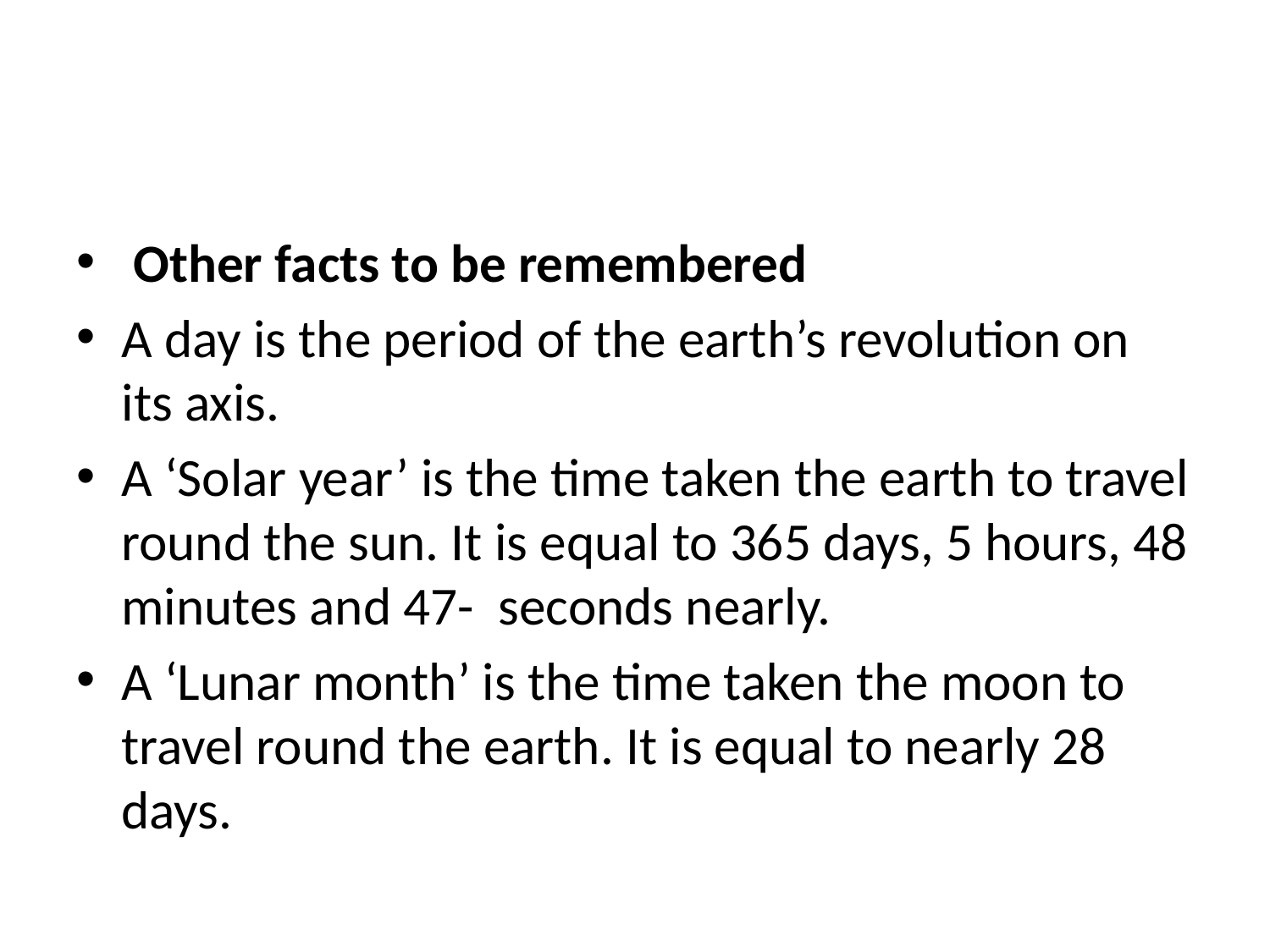

#
 Other facts to be remembered
A day is the period of the earth’s revolution on its axis.
A ‘Solar year’ is the time taken the earth to travel round the sun. It is equal to 365 days, 5 hours, 48 minutes and 47-  seconds nearly.
A ‘Lunar month’ is the time taken the moon to travel round the earth. It is equal to nearly 28 days.